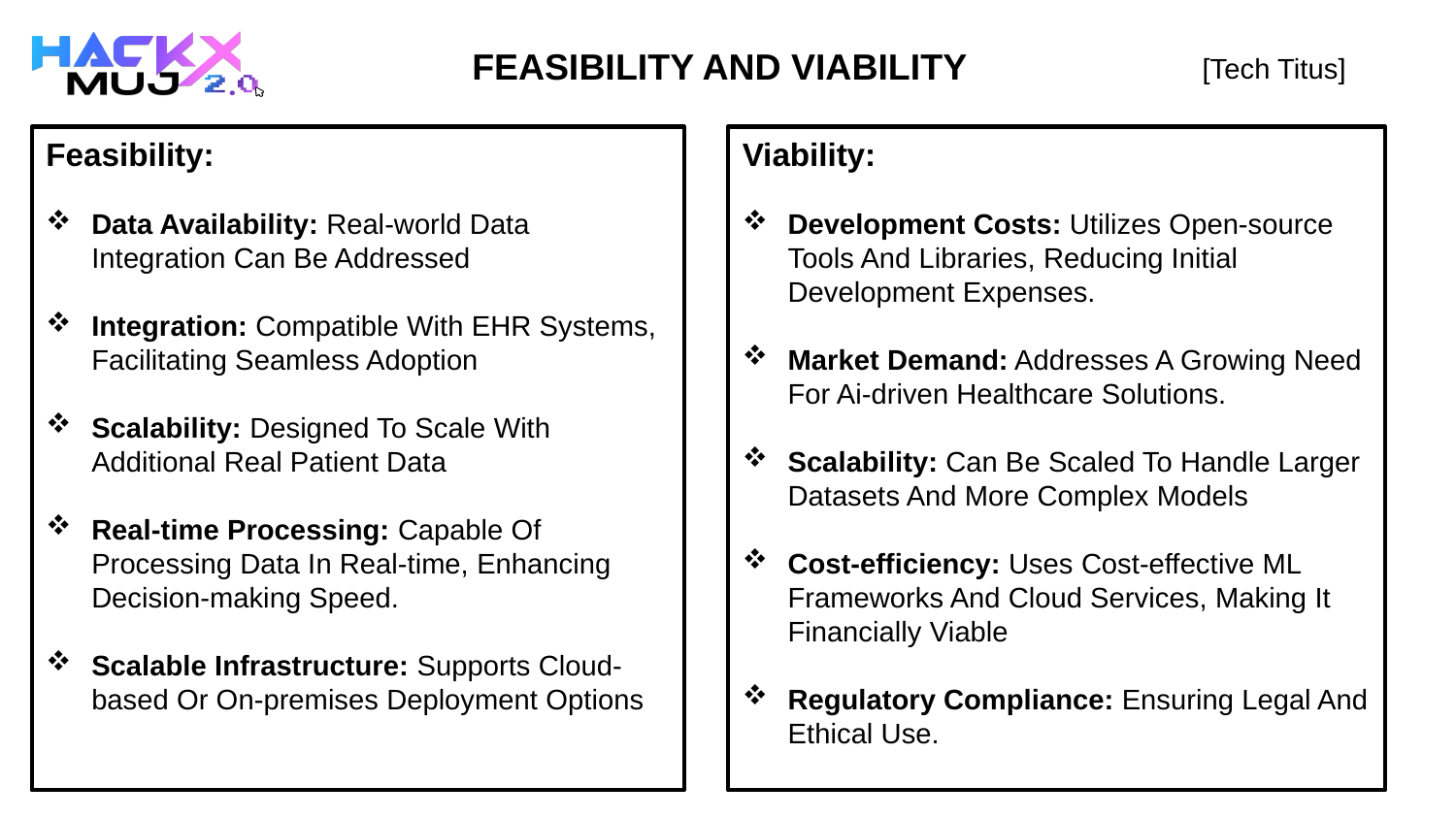

FEASIBILITY AND VIABILITY

# [Tech Titus]
Feasibility:

Data Availability: Real-world Data Integration Can Be Addressed

Integration: Compatible With EHR Systems, Facilitating Seamless Adoption

Scalability: Designed To Scale With Additional Real Patient Data

Real-time Processing: Capable Of Processing Data In Real-time, Enhancing Decision-making Speed.

Scalable Infrastructure: Supports Cloud-based Or On-premises Deployment Options

Viability:

Development Costs: Utilizes Open-source Tools And Libraries, Reducing Initial Development Expenses.

Market Demand: Addresses A Growing Need For Ai-driven Healthcare Solutions.

Scalability: Can Be Scaled To Handle Larger Datasets And More Complex Models

Cost-efficiency: Uses Cost-effective ML Frameworks And Cloud Services, Making It Financially Viable

Regulatory Compliance: Ensuring Legal And Ethical Use.